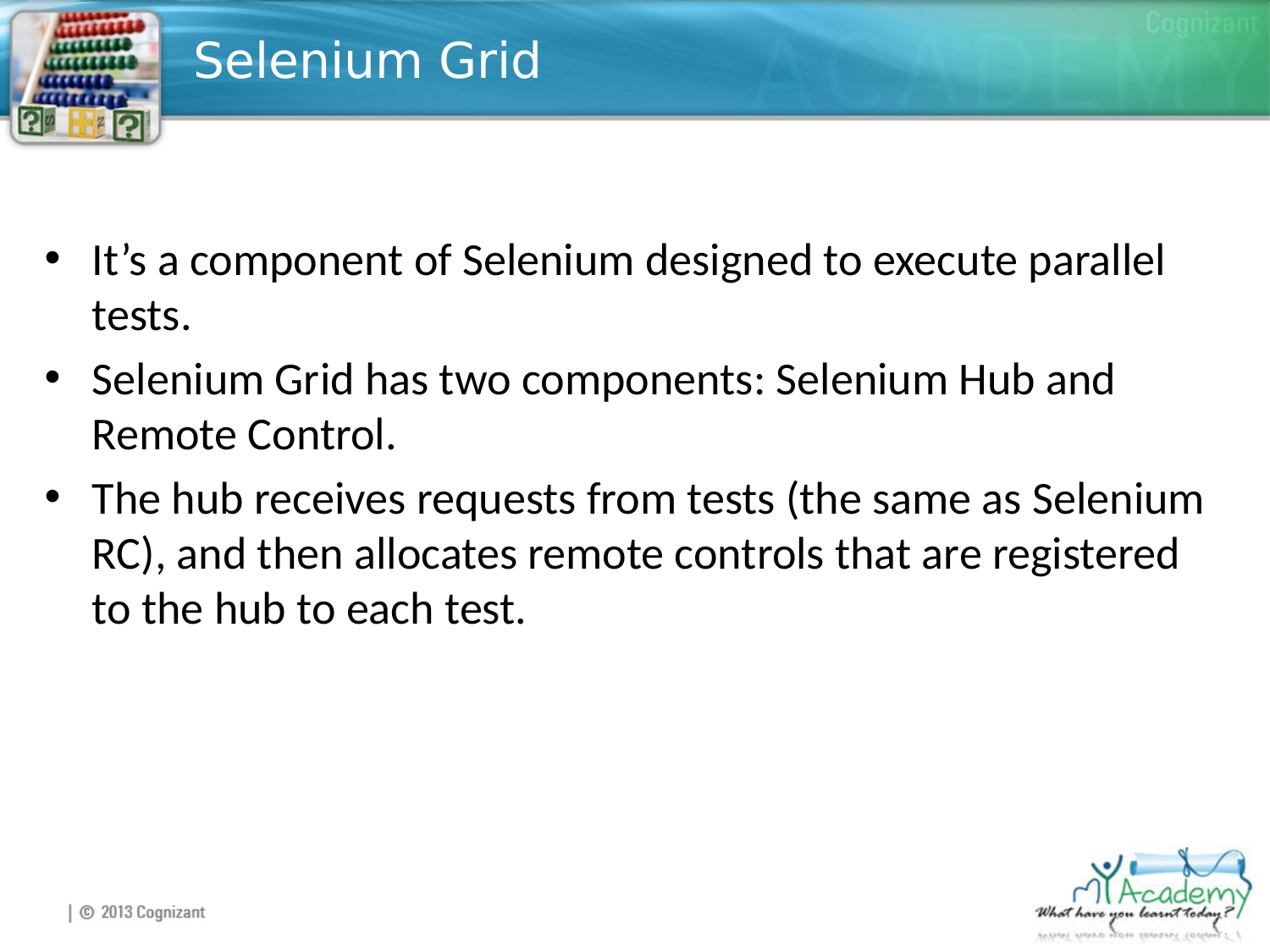

# Selenium Grid
It’s a component of Selenium designed to execute parallel tests.
Selenium Grid has two components: Selenium Hub and Remote Control.
The hub receives requests from tests (the same as Selenium RC), and then allocates remote controls that are registered to the hub to each test.